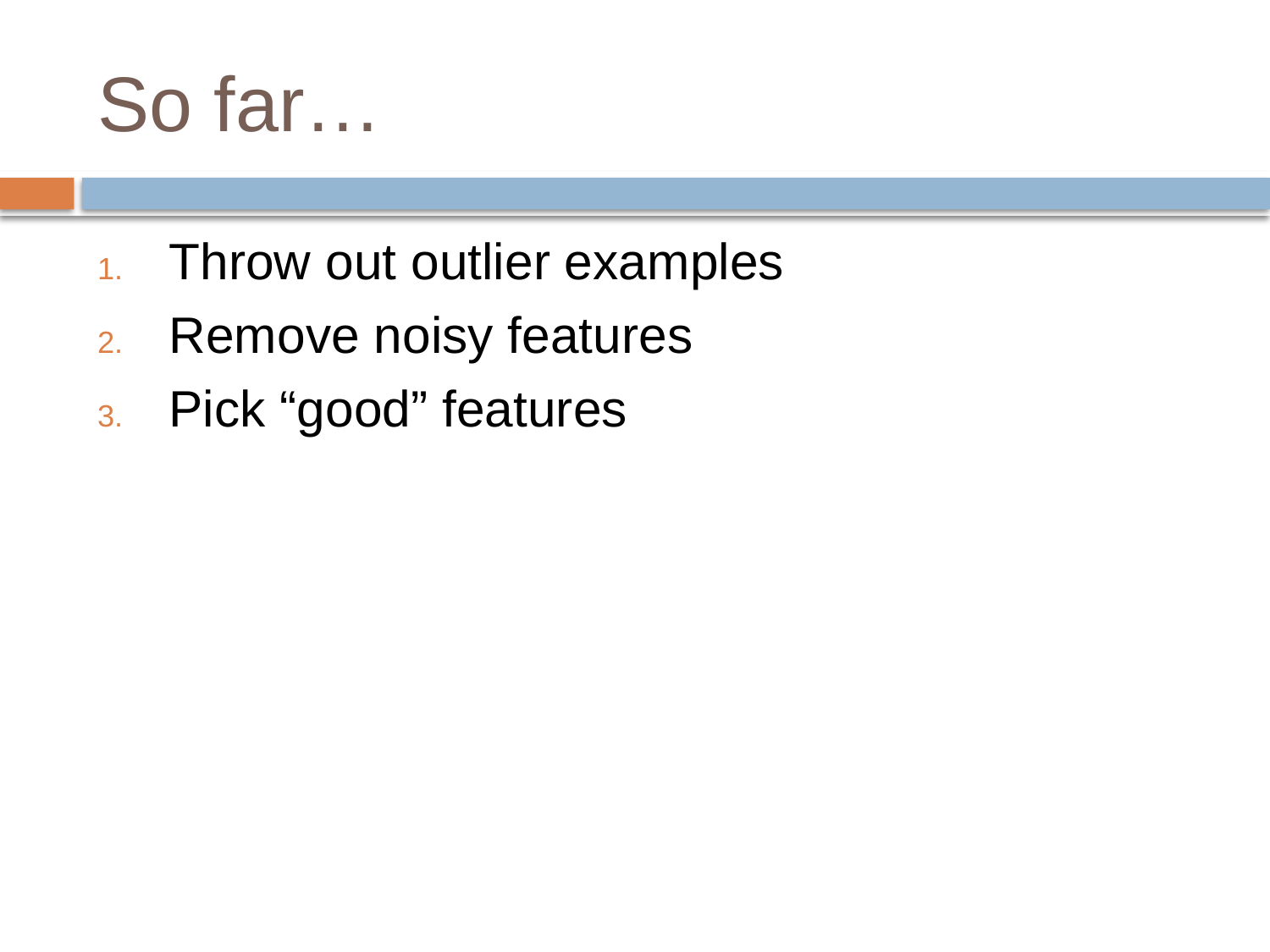

# So far…
Throw out outlier examples
Remove noisy features
Pick “good” features